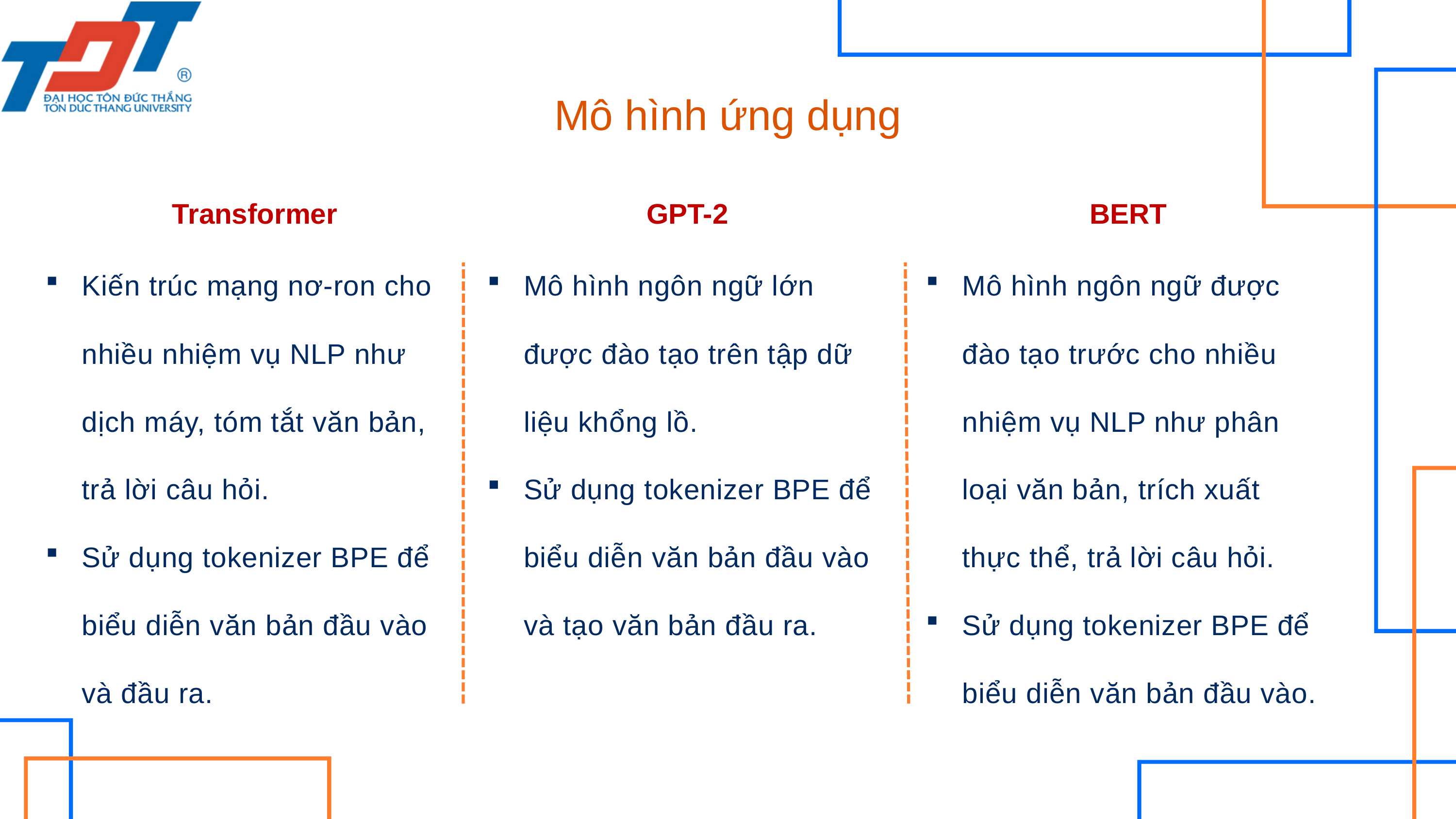

Mô hình ứng dụng
BERT
Transformer
GPT-2
Mô hình ngôn ngữ được đào tạo trước cho nhiều nhiệm vụ NLP như phân loại văn bản, trích xuất thực thể, trả lời câu hỏi.
Sử dụng tokenizer BPE để biểu diễn văn bản đầu vào.
Kiến trúc mạng nơ-ron cho nhiều nhiệm vụ NLP như dịch máy, tóm tắt văn bản, trả lời câu hỏi.
Sử dụng tokenizer BPE để biểu diễn văn bản đầu vào và đầu ra.
Mô hình ngôn ngữ lớn được đào tạo trên tập dữ liệu khổng lồ.
Sử dụng tokenizer BPE để biểu diễn văn bản đầu vào và tạo văn bản đầu ra.